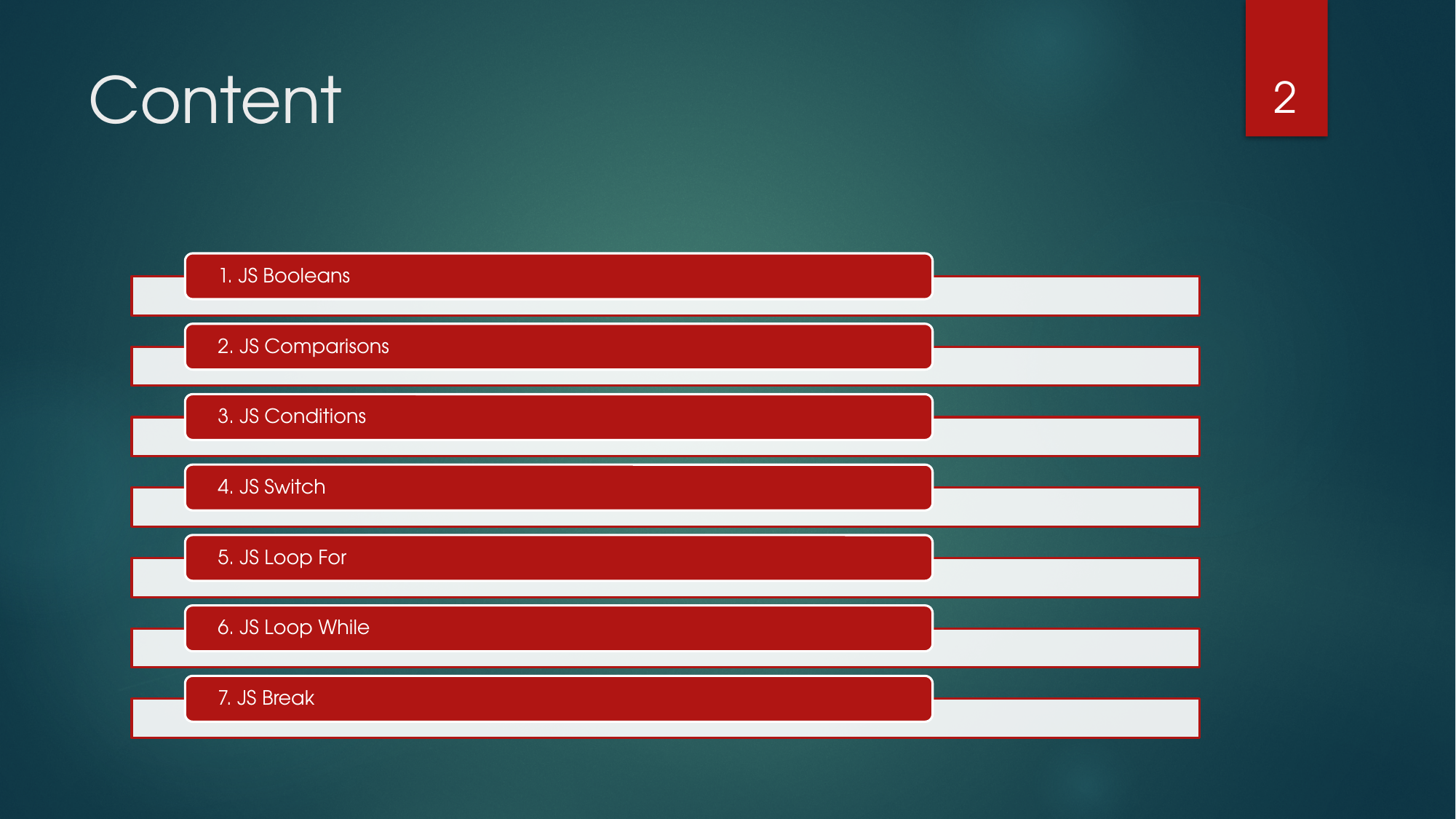

2
# Content
1. JS Booleans
2. JS Comparisons
3. JS Conditions
4. JS Switch
5. JS Loop For
6. JS Loop While
7. JS Break